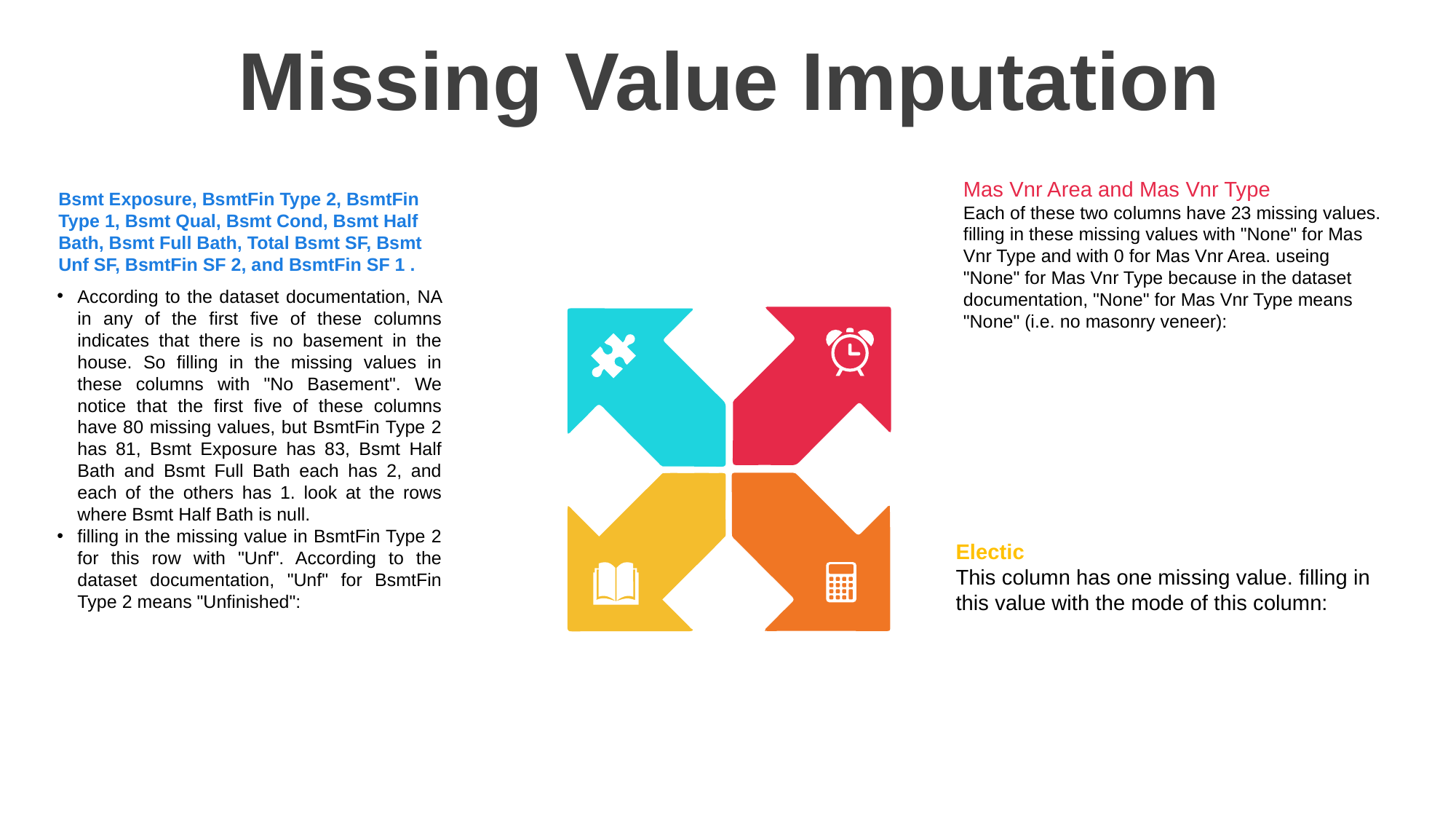

Missing Value Imputation
Mas Vnr Area and Mas Vnr Type
Each of these two columns have 23 missing values. filling in these missing values with "None" for Mas Vnr Type and with 0 for Mas Vnr Area. useing "None" for Mas Vnr Type because in the dataset documentation, "None" for Mas Vnr Type means "None" (i.e. no masonry veneer):
Bsmt Exposure, BsmtFin Type 2, BsmtFin Type 1, Bsmt Qual, Bsmt Cond, Bsmt Half Bath, Bsmt Full Bath, Total Bsmt SF, Bsmt Unf SF, BsmtFin SF 2, and BsmtFin SF 1 .

According to the dataset documentation, NA in any of the first five of these columns indicates that there is no basement in the house. So filling in the missing values in these columns with "No Basement". We notice that the first five of these columns have 80 missing values, but BsmtFin Type 2 has 81, Bsmt Exposure has 83, Bsmt Half Bath and Bsmt Full Bath each has 2, and each of the others has 1. look at the rows where Bsmt Half Bath is null.
filling in the missing value in BsmtFin Type 2 for this row with "Unf". According to the dataset documentation, "Unf" for BsmtFin Type 2 means "Unfinished":

Electic
This column has one missing value. filling in this value with the mode of this column: